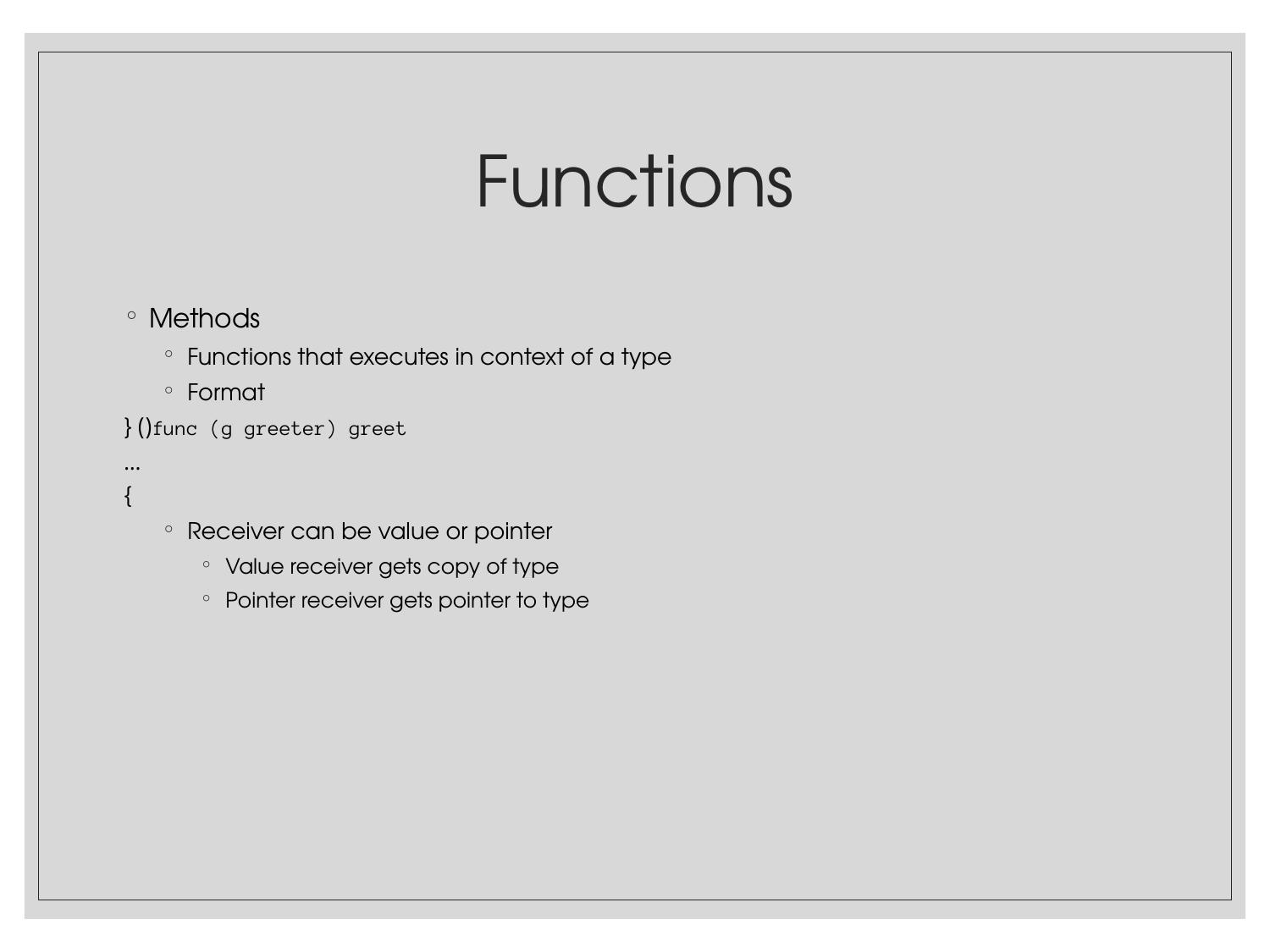

# Functions
Methods
Functions that executes in context of a type
Format
func (g greeter) greet() {
…
}
Receiver can be value or pointer
Value receiver gets copy of type
Pointer receiver gets pointer to type